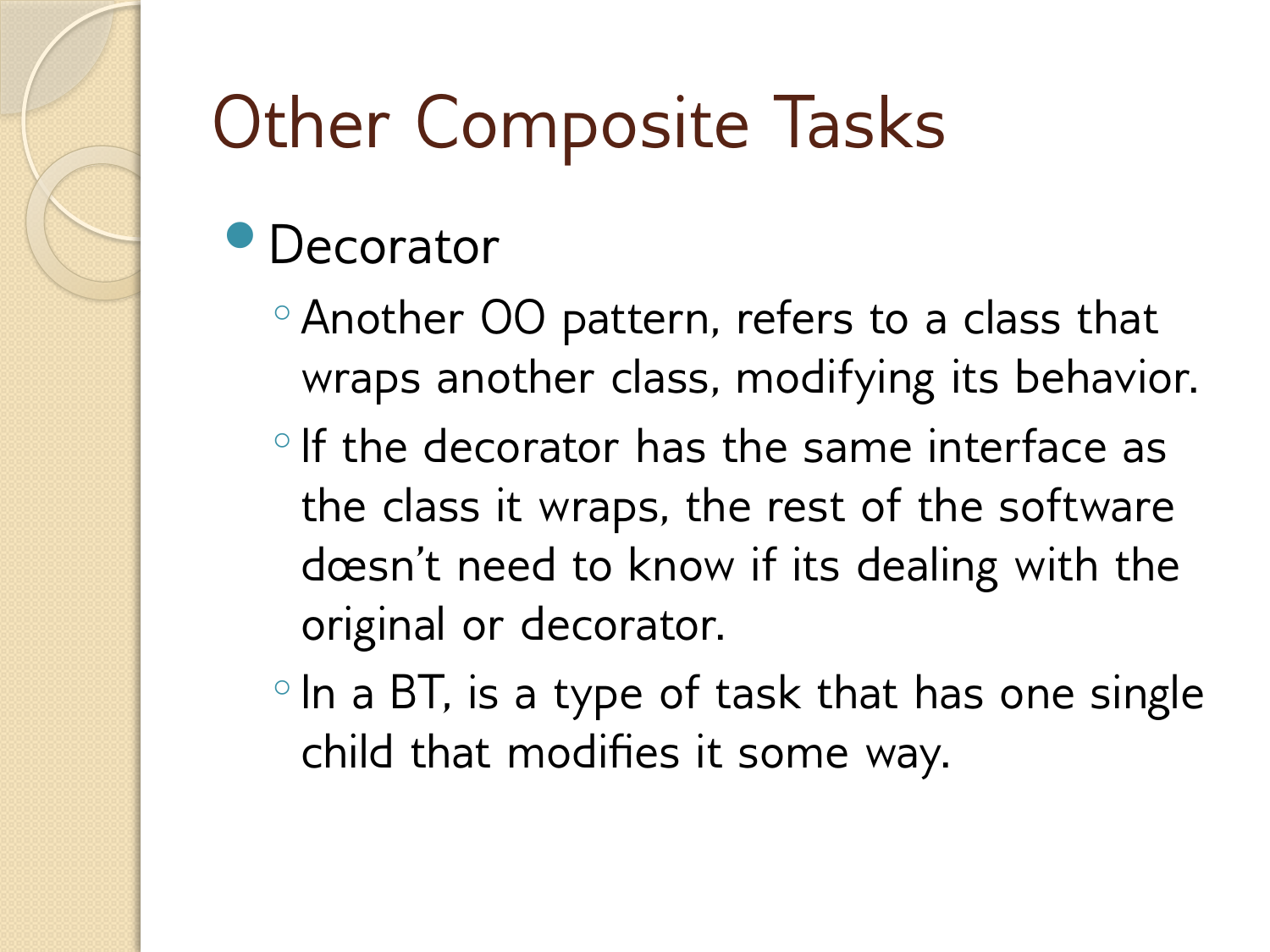

# Other Composite Tasks
Decorator
Another OO pattern, refers to a class that wraps another class, modifying its behavior.
If the decorator has the same interface as the class it wraps, the rest of the software doesn’t need to know if its dealing with the original or decorator.
In a BT, is a type of task that has one single child that modifies it some way.